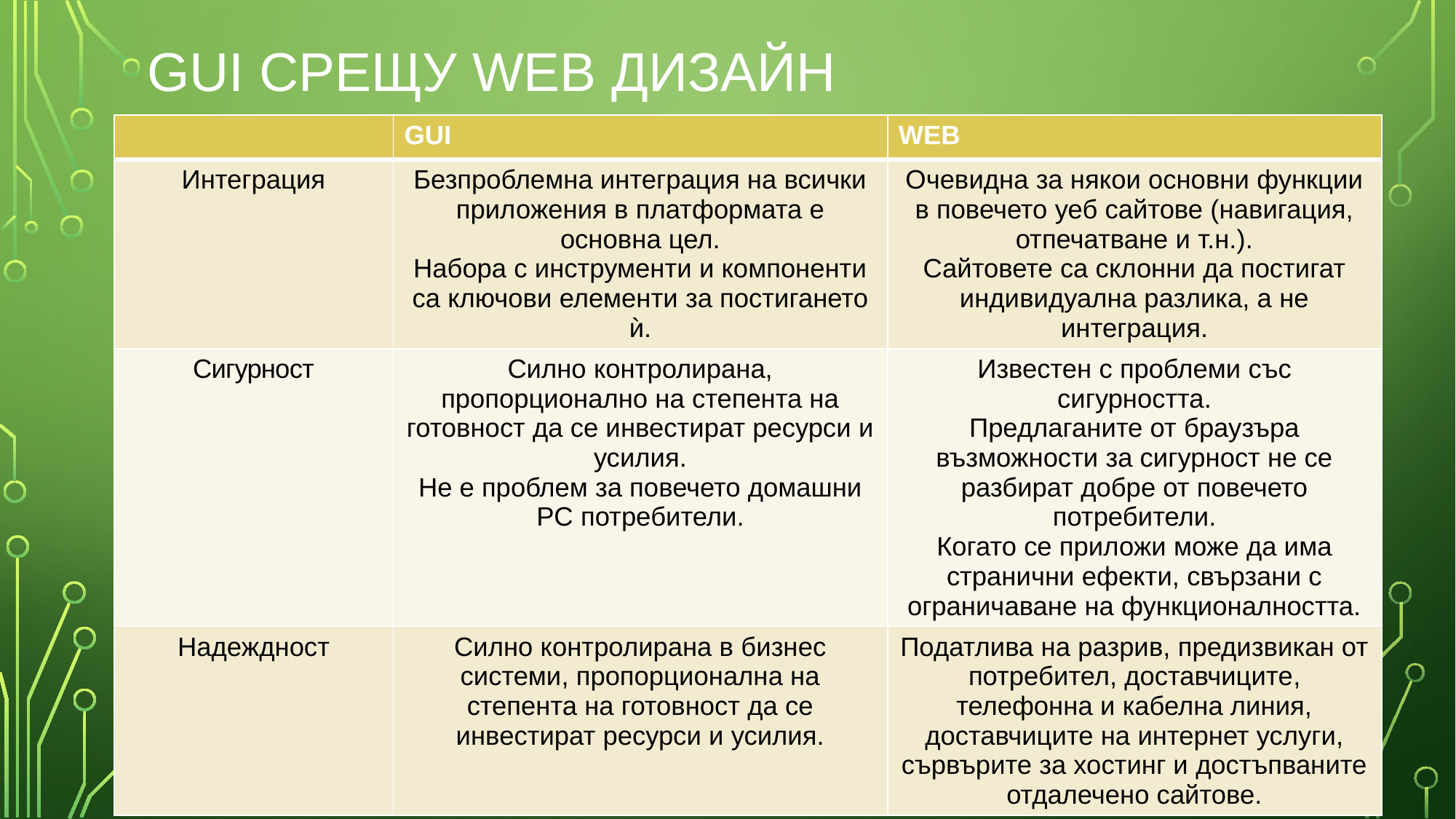

# GUI срещу WEB дизайн
|  | GUI | WEB |
| --- | --- | --- |
| Интеграция | Безпроблемна интеграция на всички приложения в платформата е основна цел. Набора с инструменти и компоненти са ключови елементи за постигането ѝ. | Очевидна за някои основни функции в повечето уеб сайтове (навигация, отпечатване и т.н.). Сайтовете са склонни да постигат индивидуална разлика, а не интеграция. |
| Сигурност | Силно контролирана, пропорционално на степента на готовност да се инвестират ресурси и усилия. Не е проблем за повечето домашни PC потребители. | Известен с проблеми със сигурността. Предлаганите от браузъра възможности за сигурност не се разбират добре от повечето потребители. Когато се приложи може да има странични ефекти, свързани с ограничаване на функционалността. |
| Надеждност | Силно контролирана в бизнес системи, пропорционална на степента на готовност да се инвестират ресурси и усилия. | Податлива на разрив, предизвикан от потребител, доставчиците, телефонна и кабелна линия, доставчиците на интернет услуги, сървърите за хостинг и достъпваните отдалечено сайтове. |